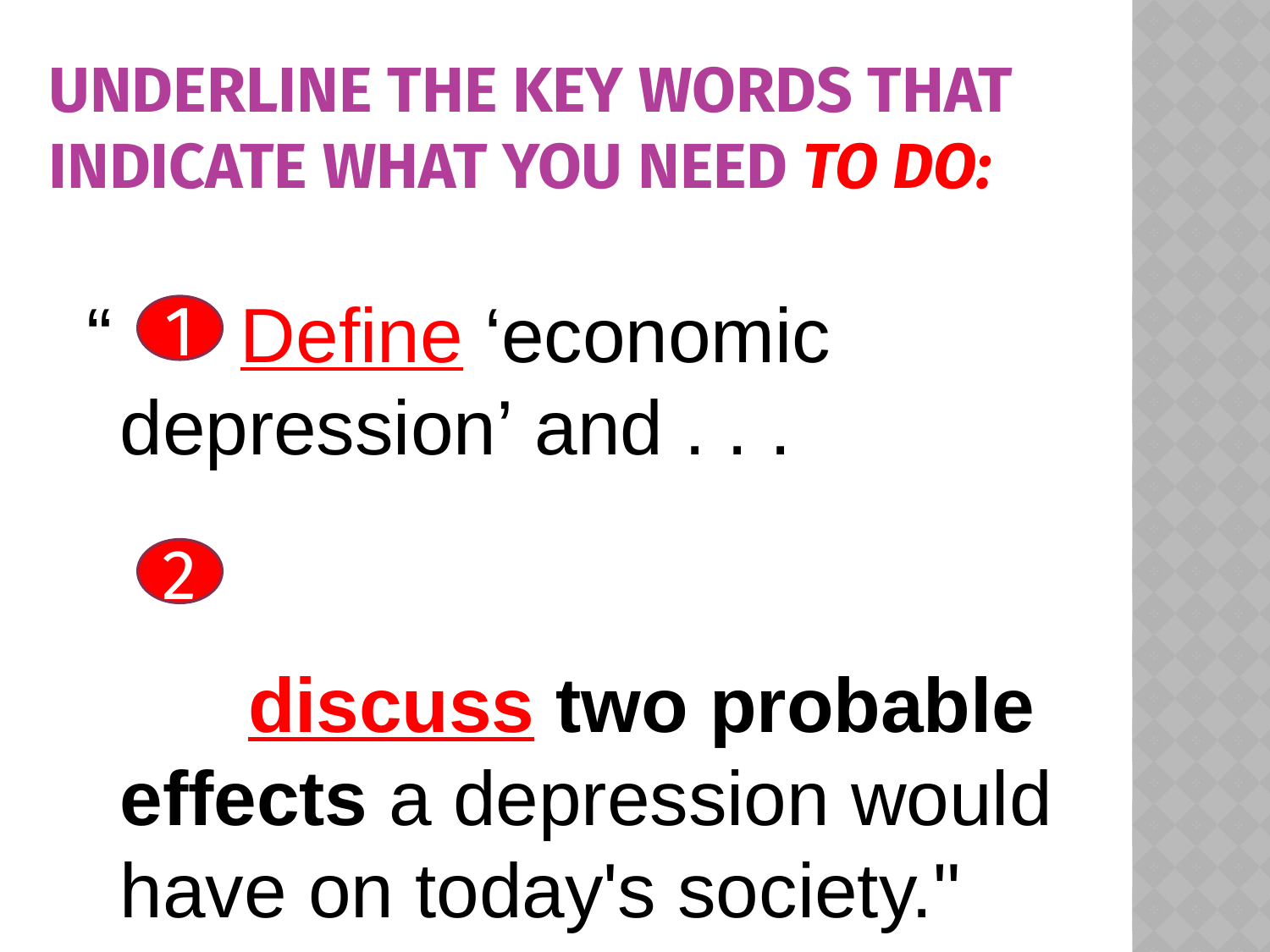

# Underline the key words that indicate what you need to do:
“      Define ‘economic depression’ and . . .
      discuss two probable effects a depression would have on today's society."

1
2